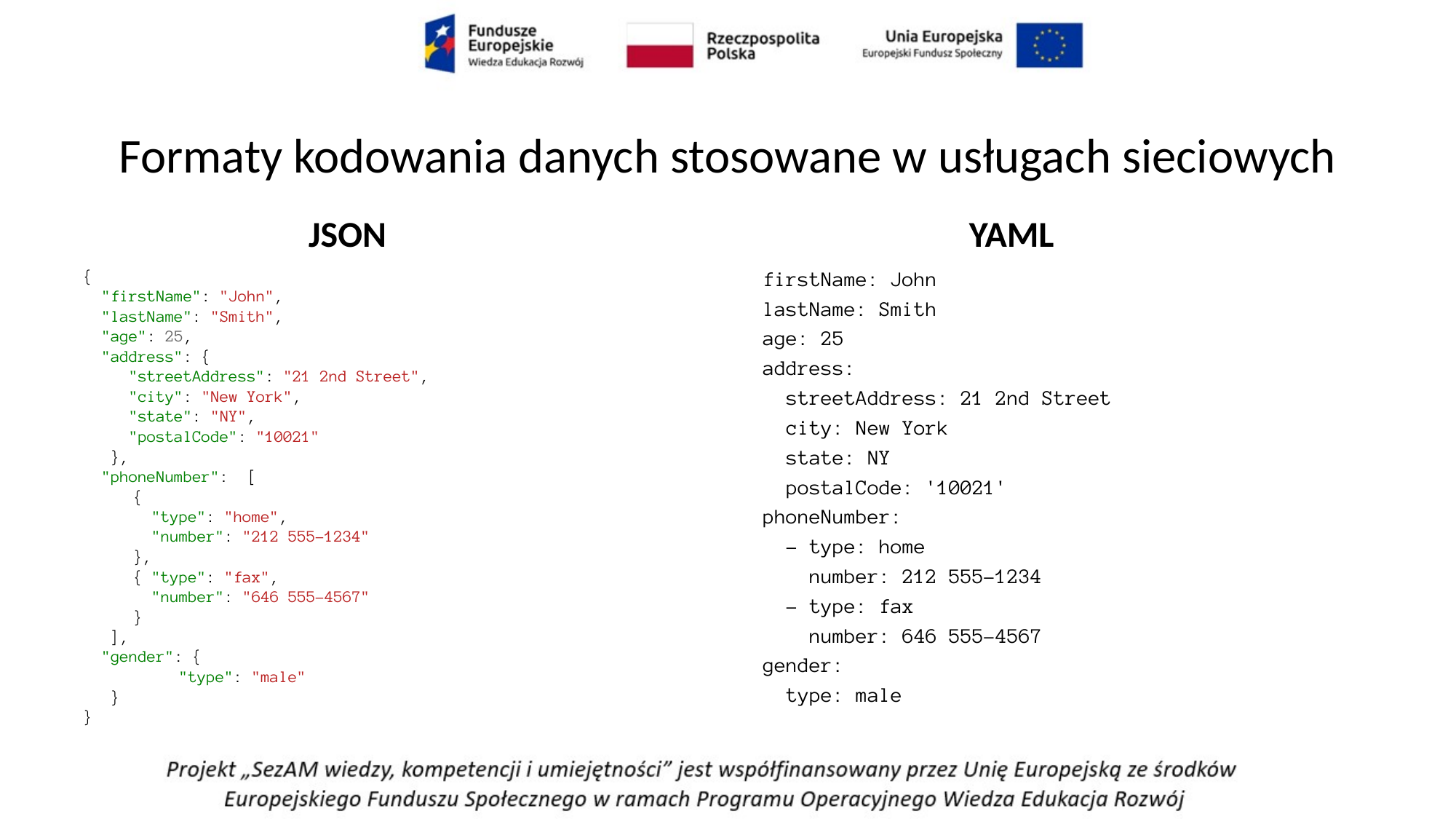

# Formaty kodowania danych stosowane w usługach sieciowych
JSON
YAML
{
  "firstName": "John",
  "lastName": "Smith",
  "age": 25,
  "address": {
     "streetAddress": "21 2nd Street",
     "city": "New York",
     "state": "NY",
     "postalCode": "10021"
   },
  "phoneNumber":  [
  	{
	  "type": "home",
  	  "number": "212 555-1234"
	},
	{ "type": "fax",
  	  "number": "646 555-4567"
	}
   ],
  "gender": {
	     "type": "male"
   }
}
firstName: John
lastName: Smith
age: 25
address:
  streetAddress: 21 2nd Street
  city: New York
  state: NY
  postalCode: '10021'
phoneNumber:
  - type: home
    number: 212 555-1234
  - type: fax
    number: 646 555-4567
gender:
  type: male